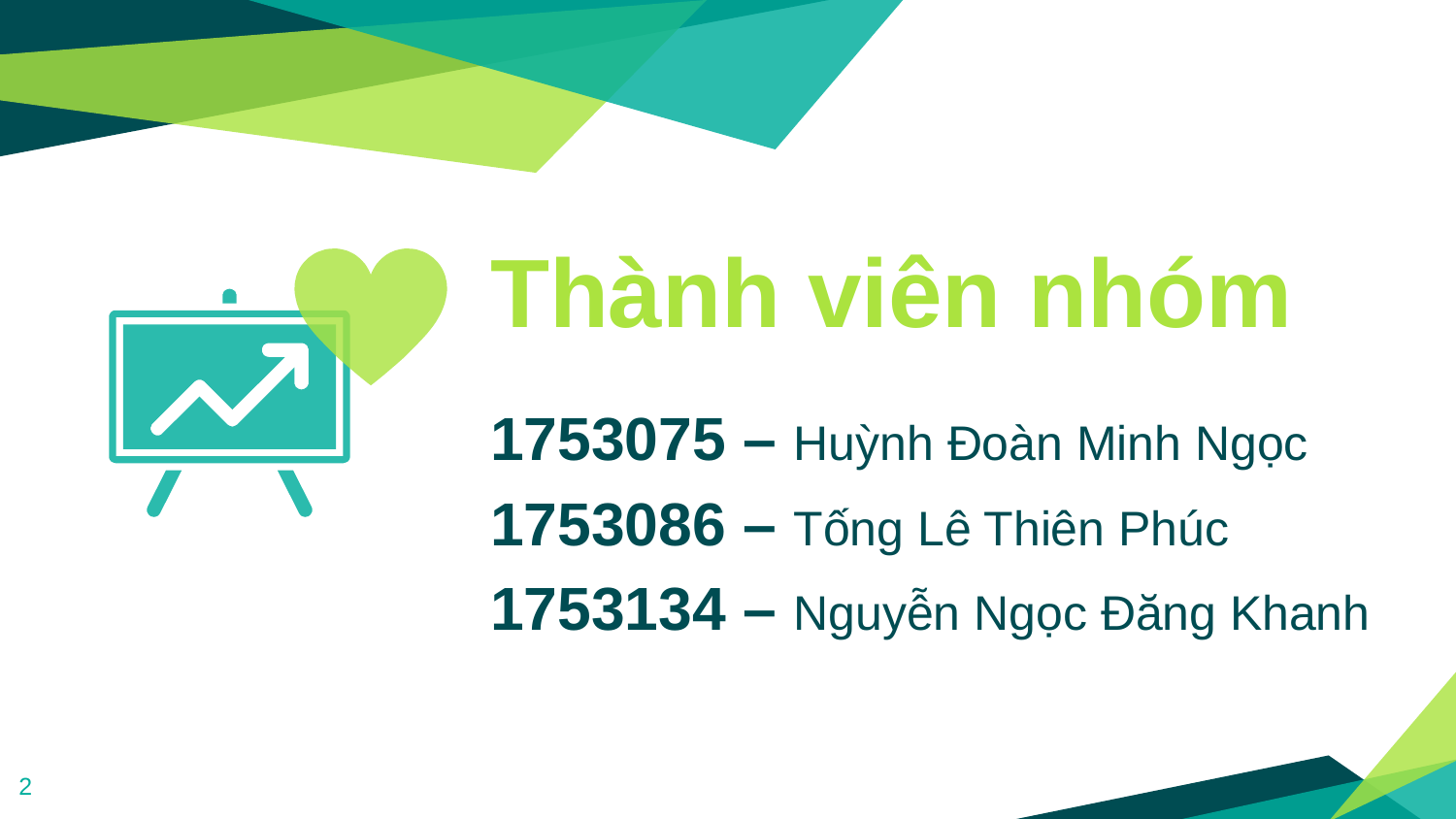

Thành viên nhóm

1753075 – Huỳnh Đoàn Minh Ngọc
1753086 – Tống Lê Thiên Phúc
1753134 – Nguyễn Ngọc Đăng Khanh
2